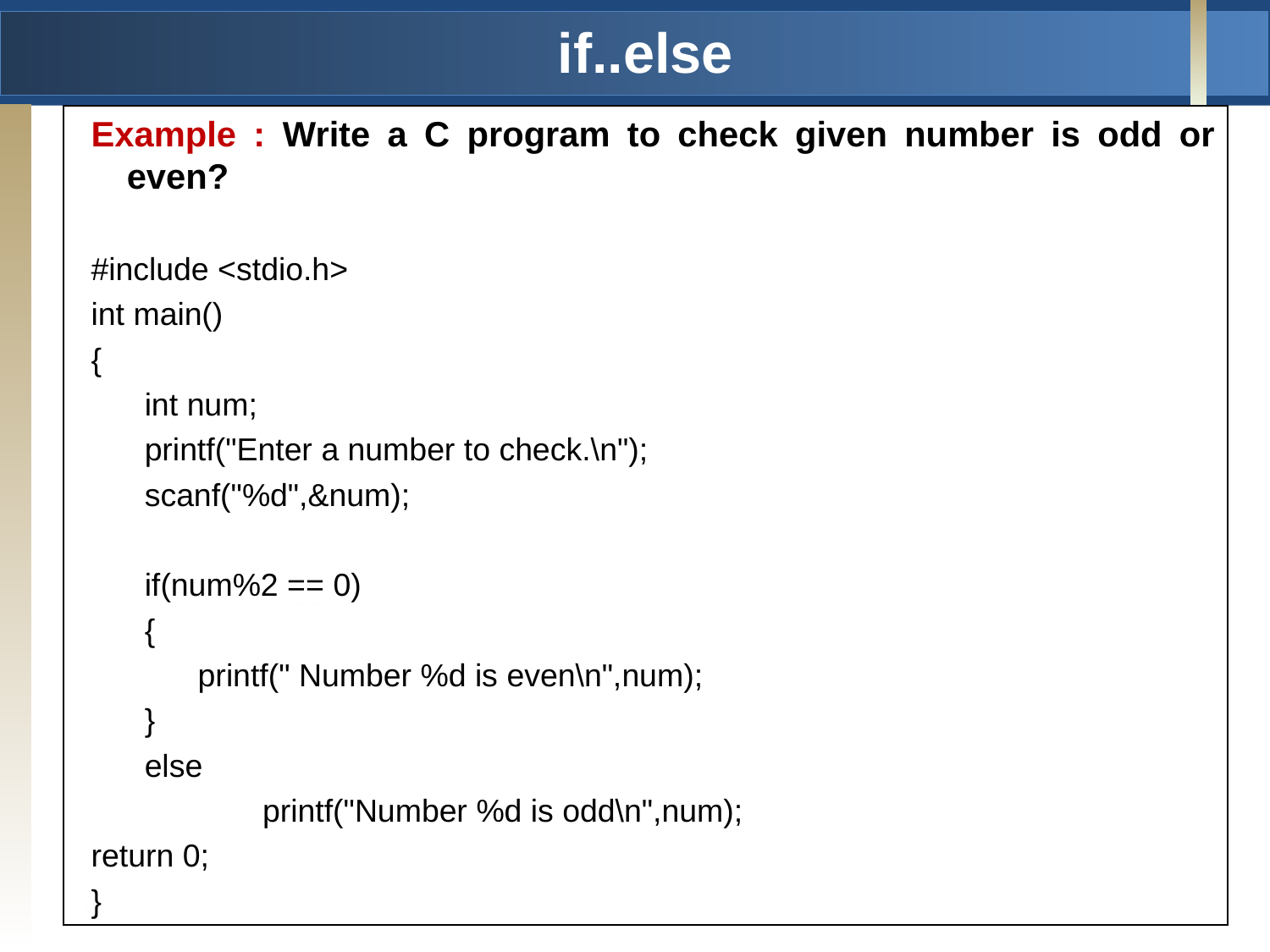

# if..else
Example : Write a C program to check given number is odd or even?

#include <stdio.h>
int main()
{
      int num;
      printf("Enter a number to check.\n");
      scanf("%d",&num);

      if(num%2 == 0)
      {
            printf(" Number %d is even\n",num);
      }
	  else
		 printf("Number %d is odd\n",num);
return 0;
}